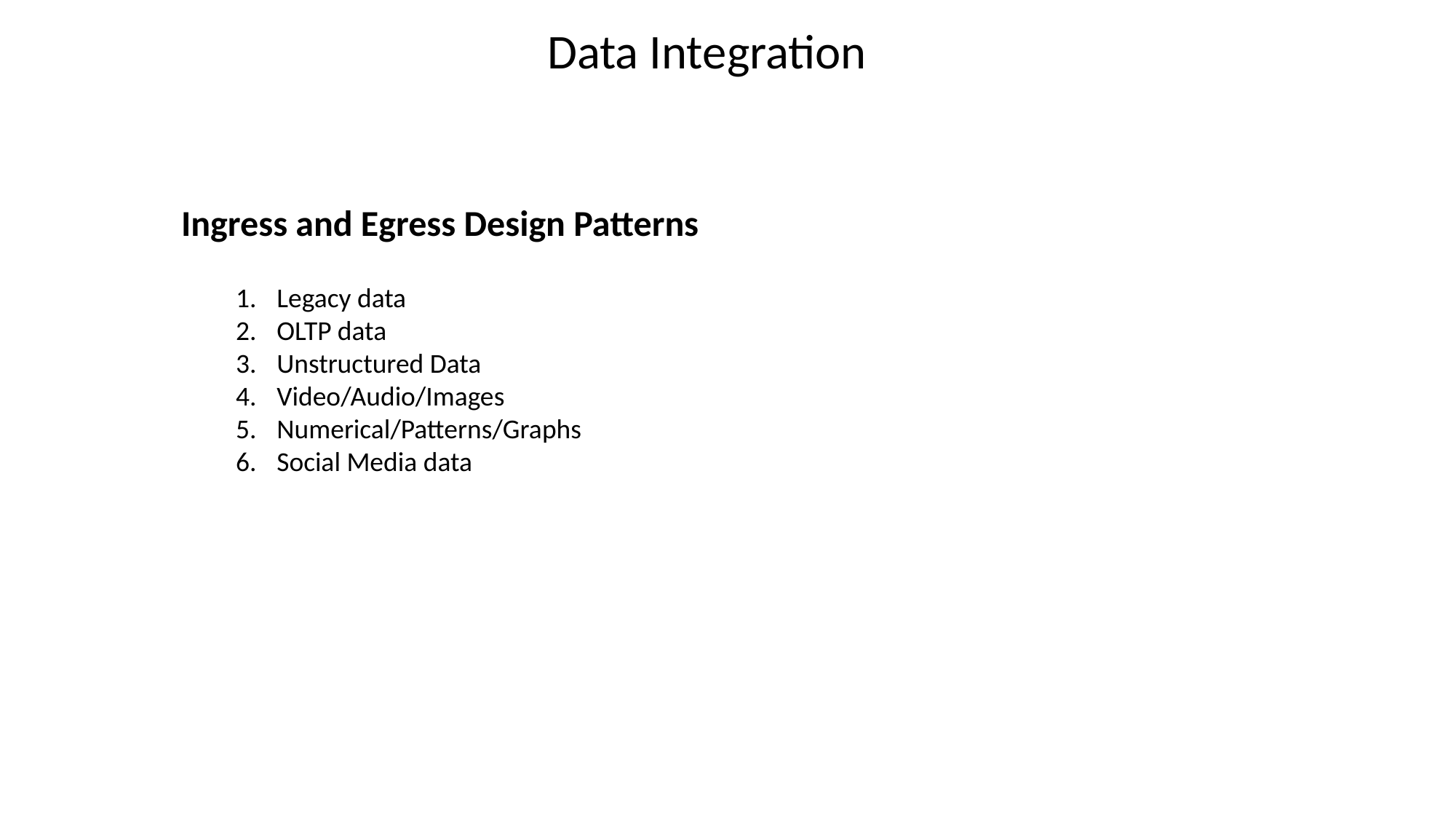

Data Integration

Ingress and Egress Design Patterns

Legacy data
OLTP data
Unstructured Data
Video/Audio/Images
Numerical/Patterns/Graphs
Social Media data